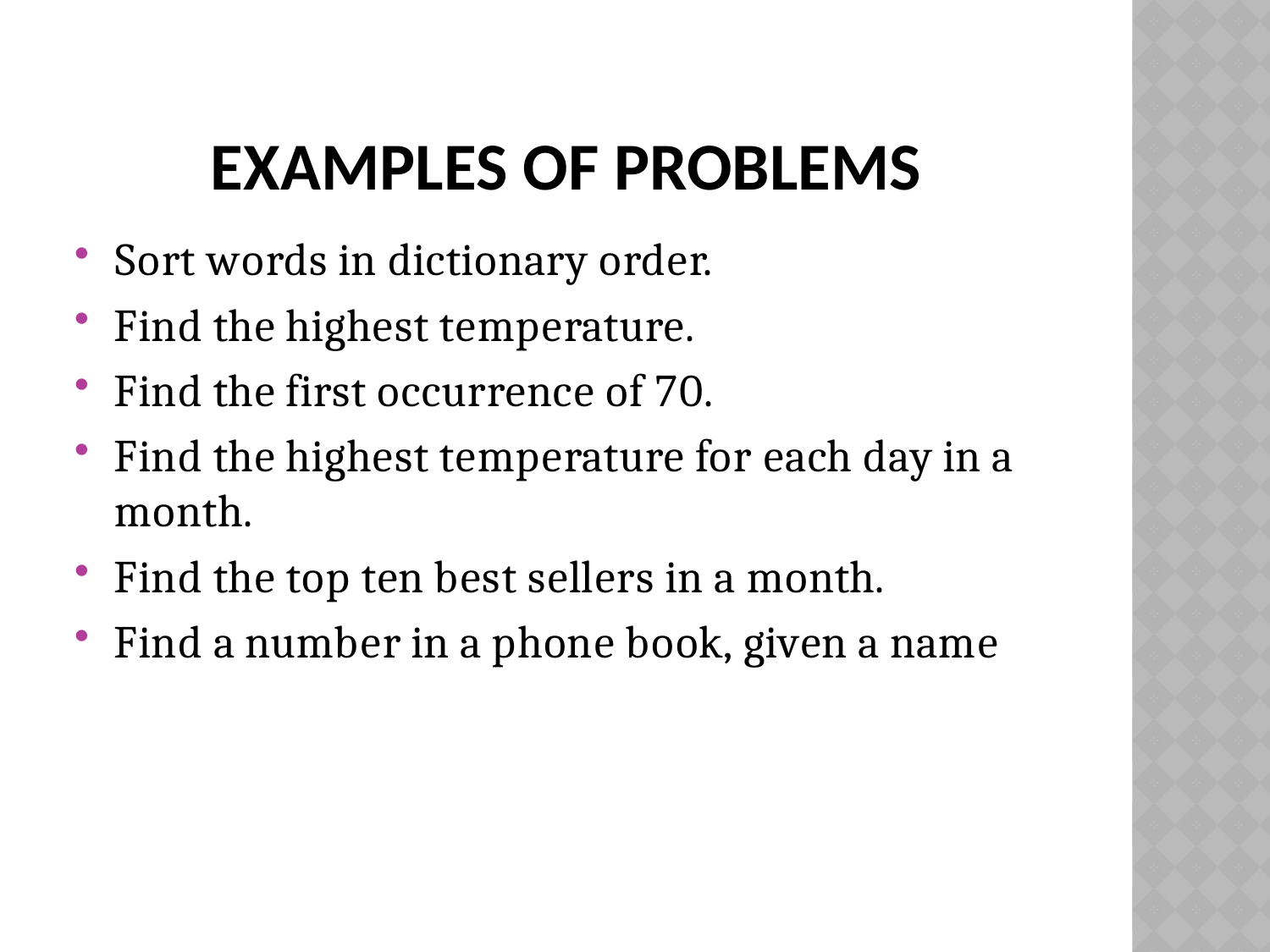

# Examples of problems
Sort words in dictionary order.
Find the highest temperature.
Find the first occurrence of 70.
Find the highest temperature for each day in a month.
Find the top ten best sellers in a month.
Find a number in a phone book, given a name